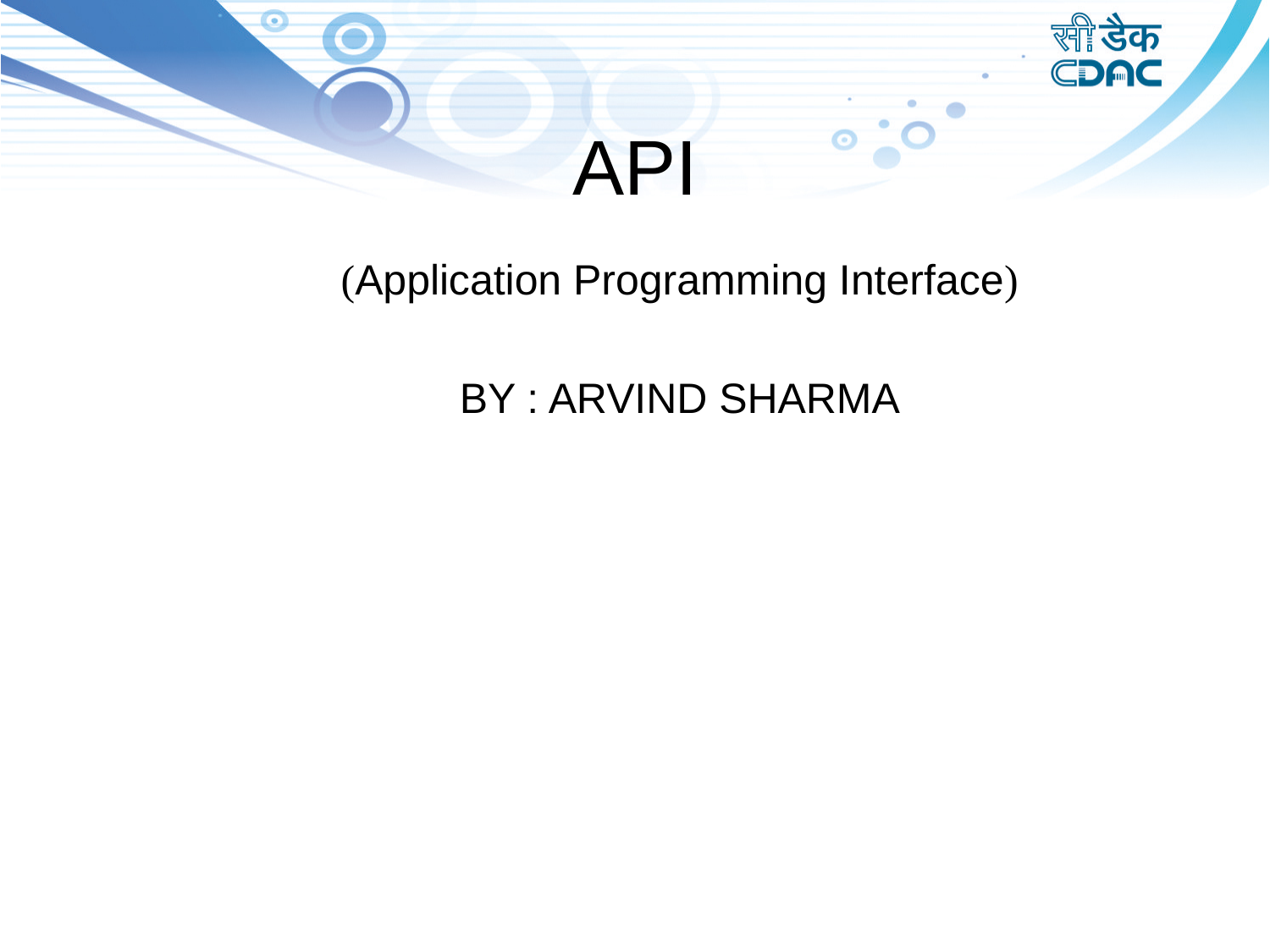

# API
                   (Application Programming Interface)

                           BY : ARVIND SHARMA